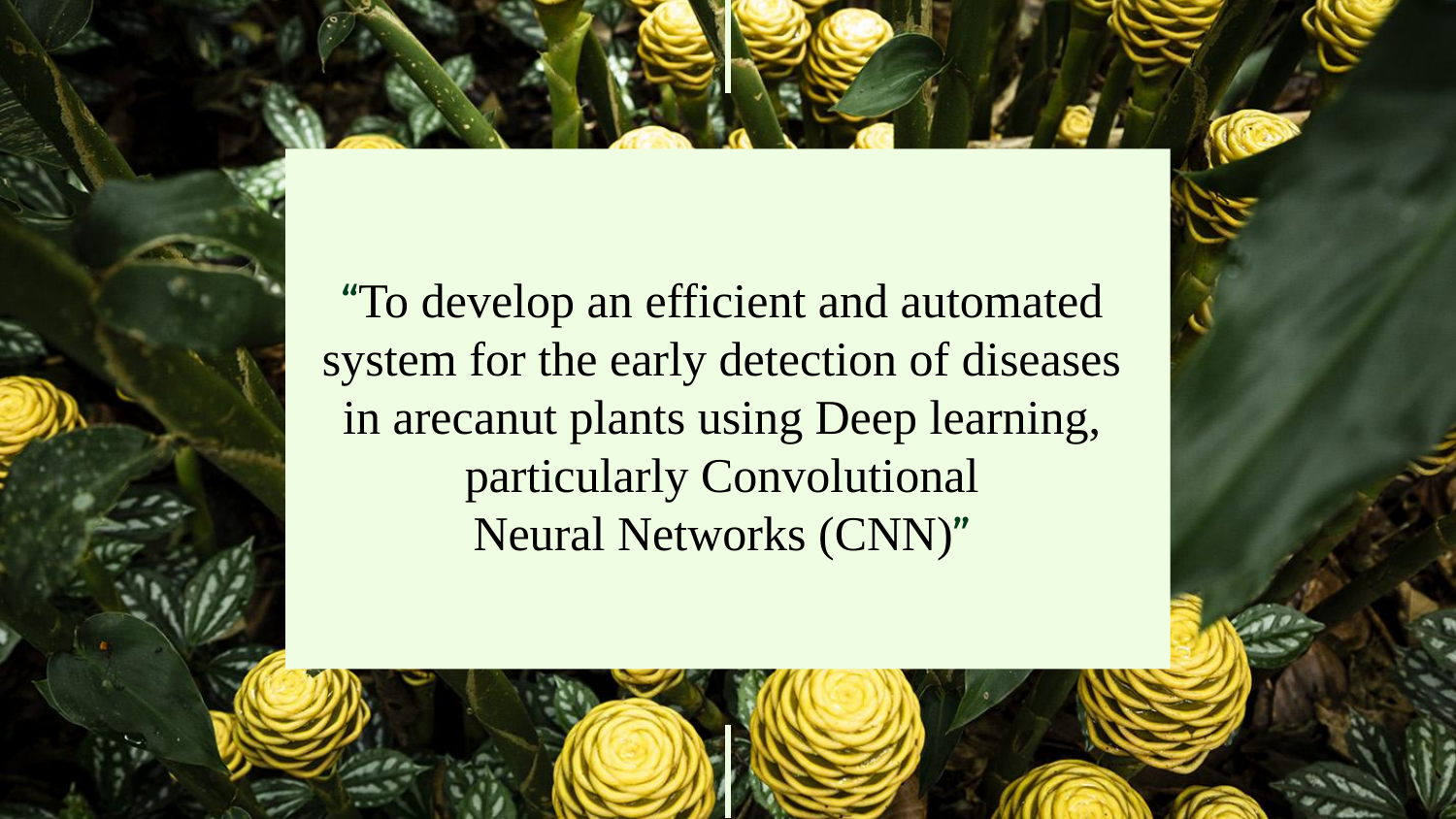

“To develop an efficient and automated system for the early detection of diseases in arecanut plants using Deep learning, particularly Convolutional Neural Networks (CNN)”